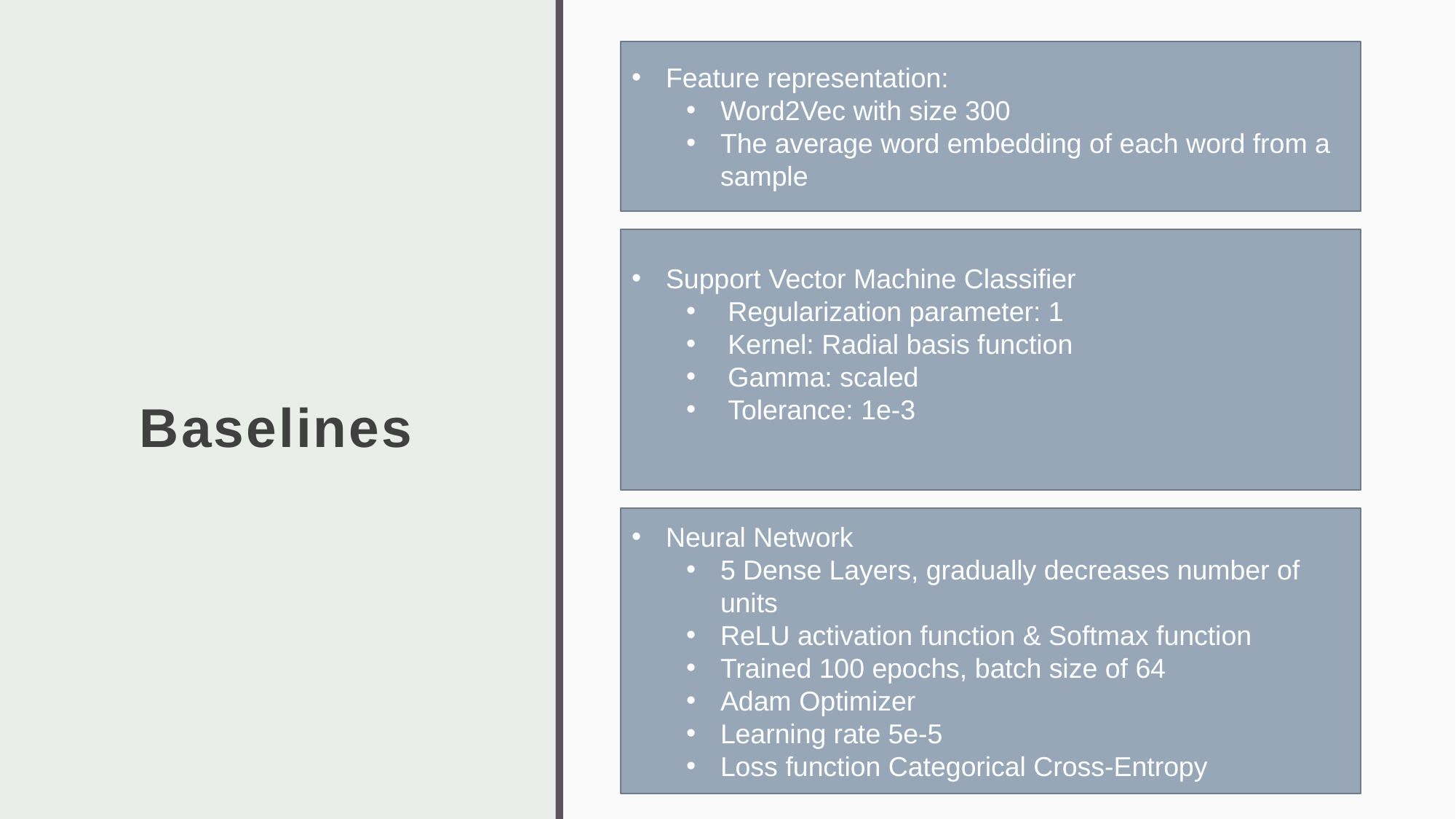

Feature representation:
Word2Vec with size 300
The average word embedding of each word from a sample
# Baselines
Support Vector Machine Classifier
 Regularization parameter: 1
 Kernel: Radial basis function
 Gamma: scaled
 Tolerance: 1e-3

Neural Network
5 Dense Layers, gradually decreases number of units
ReLU activation function & Softmax function
Trained 100 epochs, batch size of 64
Adam Optimizer
Learning rate 5e-5
Loss function Categorical Cross-Entropy